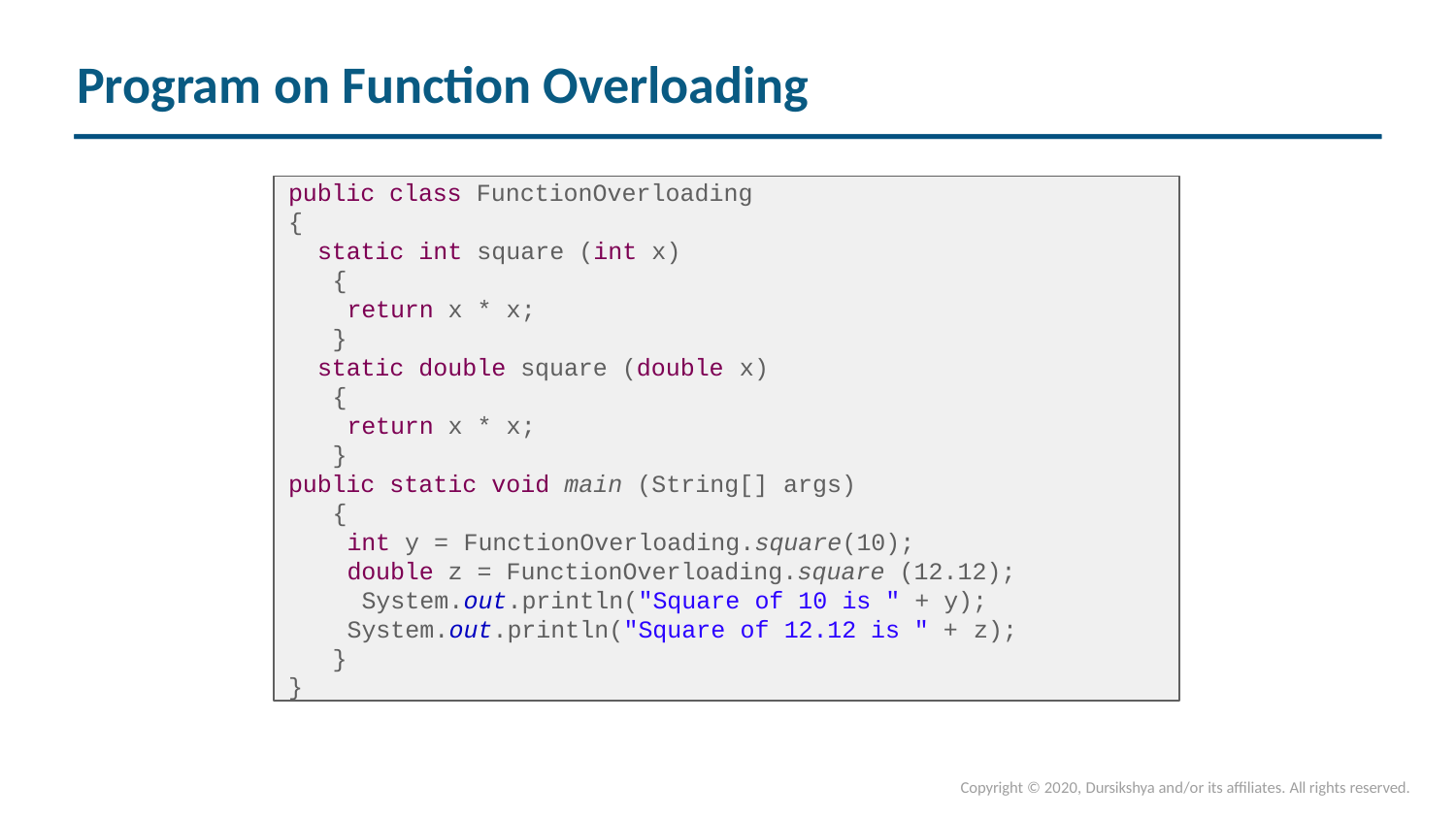

# Program on Function Overloading

public class FunctionOverloading
{
static int square (int x)
{
return x * x;
}
static double square (double x)
{
return x * x;
}
public static void main (String[] args)
{
int y = FunctionOverloading.square(10);
double z = FunctionOverloading.square (12.12);  System.out.println("Square of 10 is " + y);  System.out.println("Square of 12.12 is " + z);
}
}
Copyright © 2020, Dursikshya and/or its affiliates. All rights reserved.